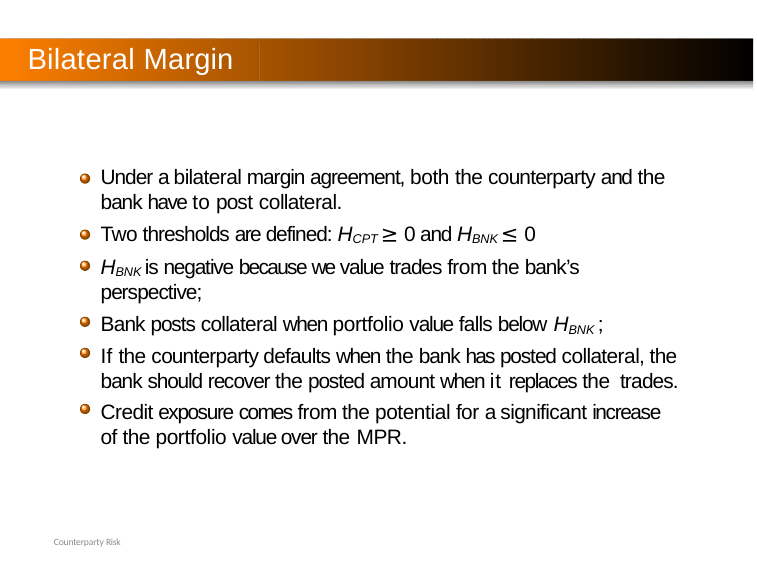

Bilateral Margin Agreement

Under a bilateral margin agreement, both the counterparty and the  bank have to post collateral.
Two thresholds are defined: HCPT ≥ 0 and HBNK ≤ 0
HBNK is negative because we value trades from the bank’s  perspective;
Bank posts collateral when portfolio value falls below HBNK ;
If the counterparty defaults when the bank has posted collateral, the  bank should recover the posted amount when it replaces the trades.
Credit exposure comes from the potential for a significant increase  of the portfolio value over the MPR.

Counterparty Risk